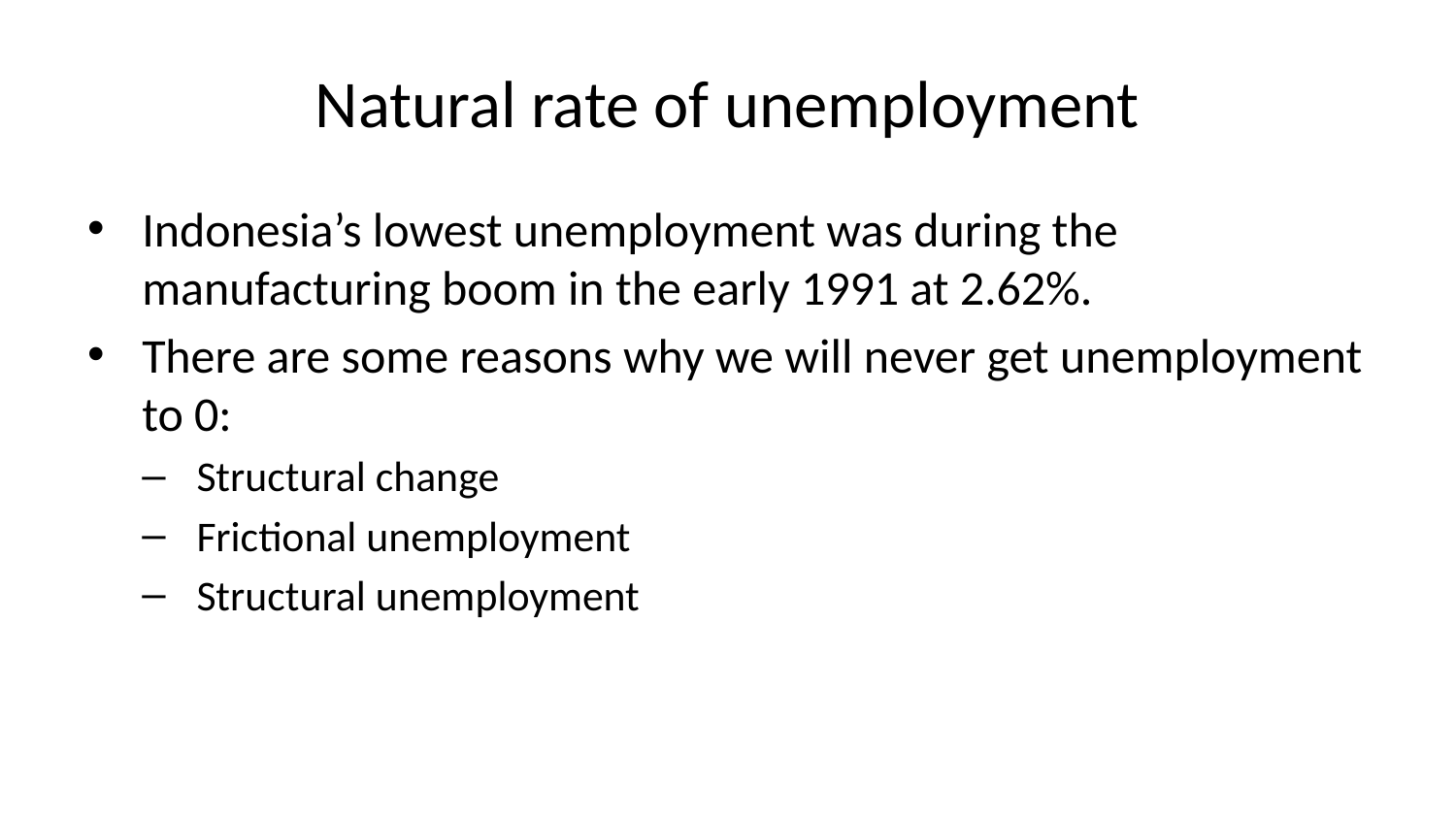

# Natural rate of unemployment
Indonesia’s lowest unemployment was during the manufacturing boom in the early 1991 at 2.62%.
There are some reasons why we will never get unemployment to 0:
Structural change
Frictional unemployment
Structural unemployment